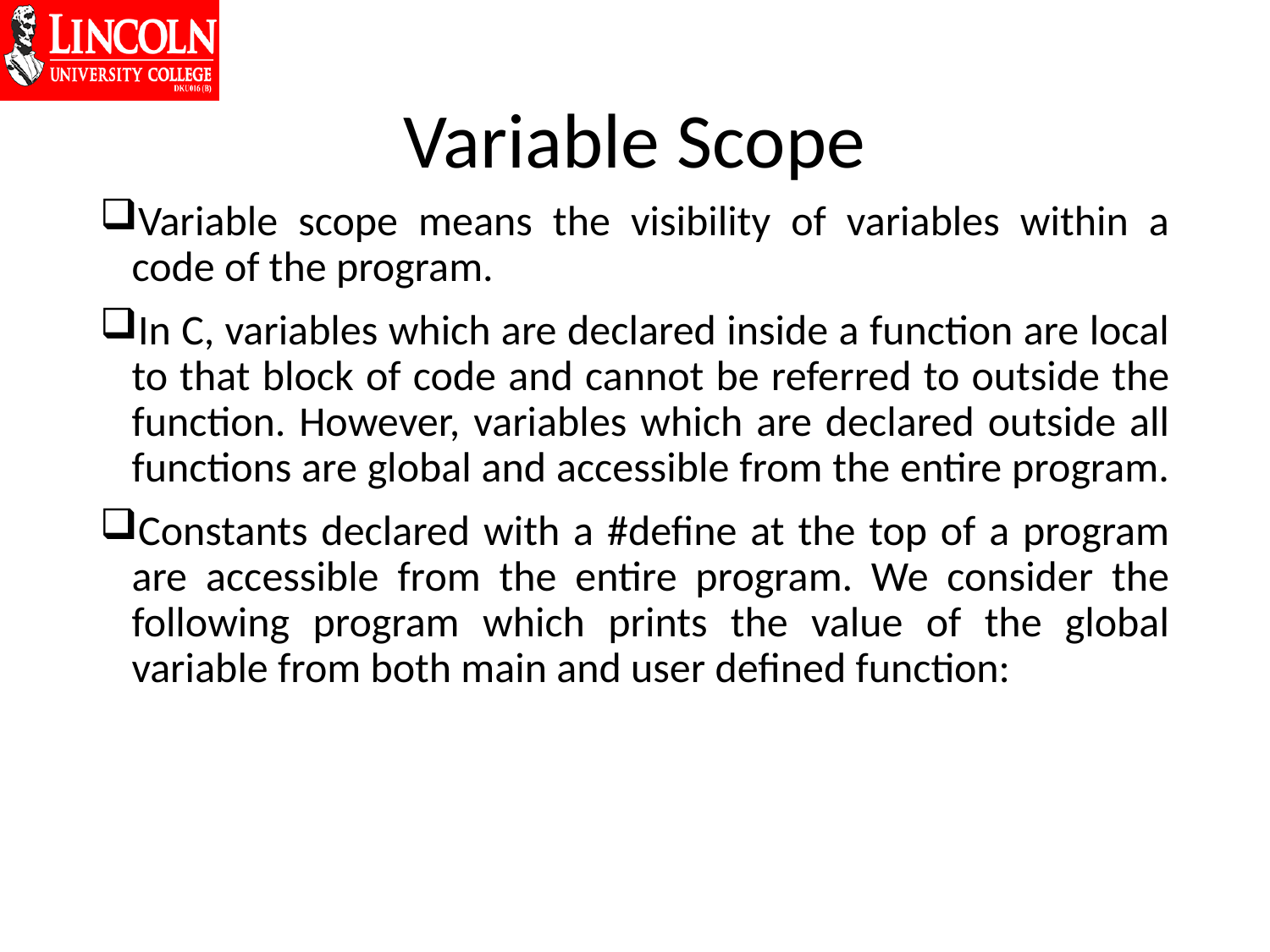

# Variable Scope
Variable scope means the visibility of variables within a code of the program.
In C, variables which are declared inside a function are local to that block of code and cannot be referred to outside the function. However, variables which are declared outside all functions are global and accessible from the entire program.
Constants declared with a #define at the top of a program are accessible from the entire program. We consider the following program which prints the value of the global variable from both main and user defined function: